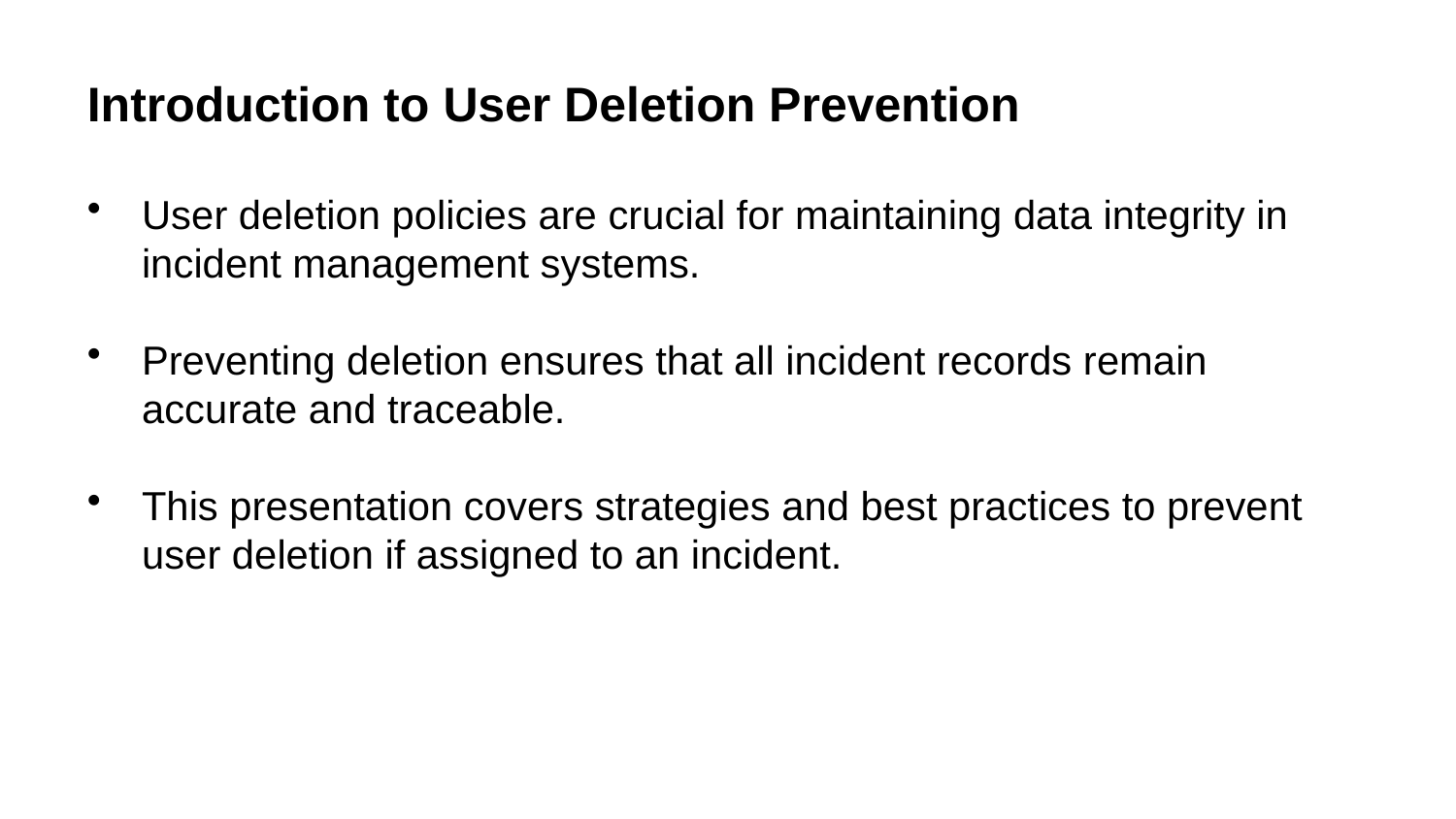

Introduction to User Deletion Prevention
User deletion policies are crucial for maintaining data integrity in incident management systems.

Preventing deletion ensures that all incident records remain accurate and traceable.

This presentation covers strategies and best practices to prevent user deletion if assigned to an incident.